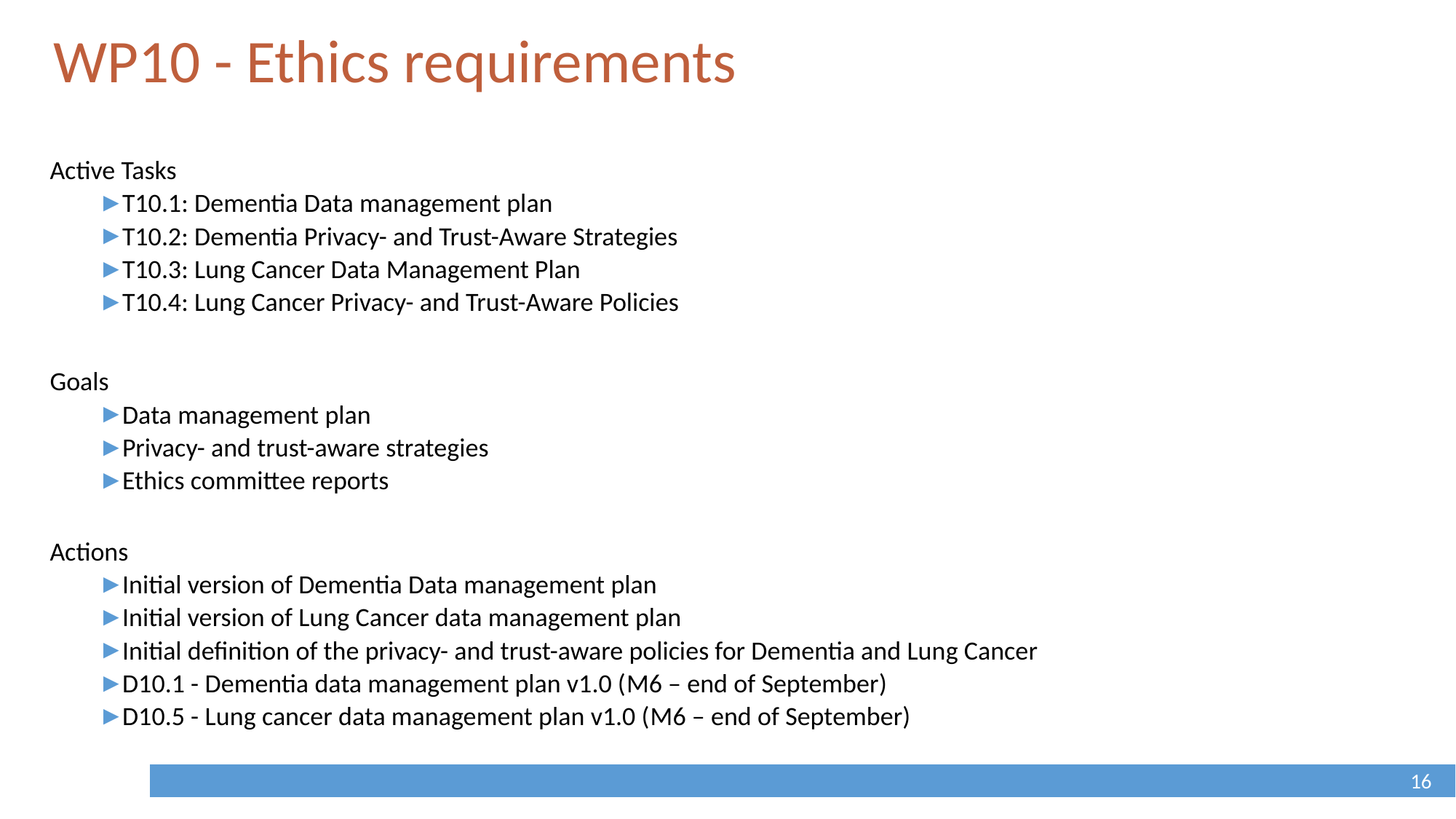

# WP10 - Ethics requirements
Active Tasks
T10.1: Dementia Data management plan
T10.2: Dementia Privacy- and Trust-Aware Strategies
T10.3: Lung Cancer Data Management Plan
T10.4: Lung Cancer Privacy- and Trust-Aware Policies

Goals
Data management plan
Privacy- and trust-aware strategies
Ethics committee reports

Actions
Initial version of Dementia Data management plan
Initial version of Lung Cancer data management plan
Initial definition of the privacy- and trust-aware policies for Dementia and Lung Cancer
D10.1 - Dementia data management plan v1.0 (M6 – end of September)
D10.5 - Lung cancer data management plan v1.0 (M6 – end of September)

16